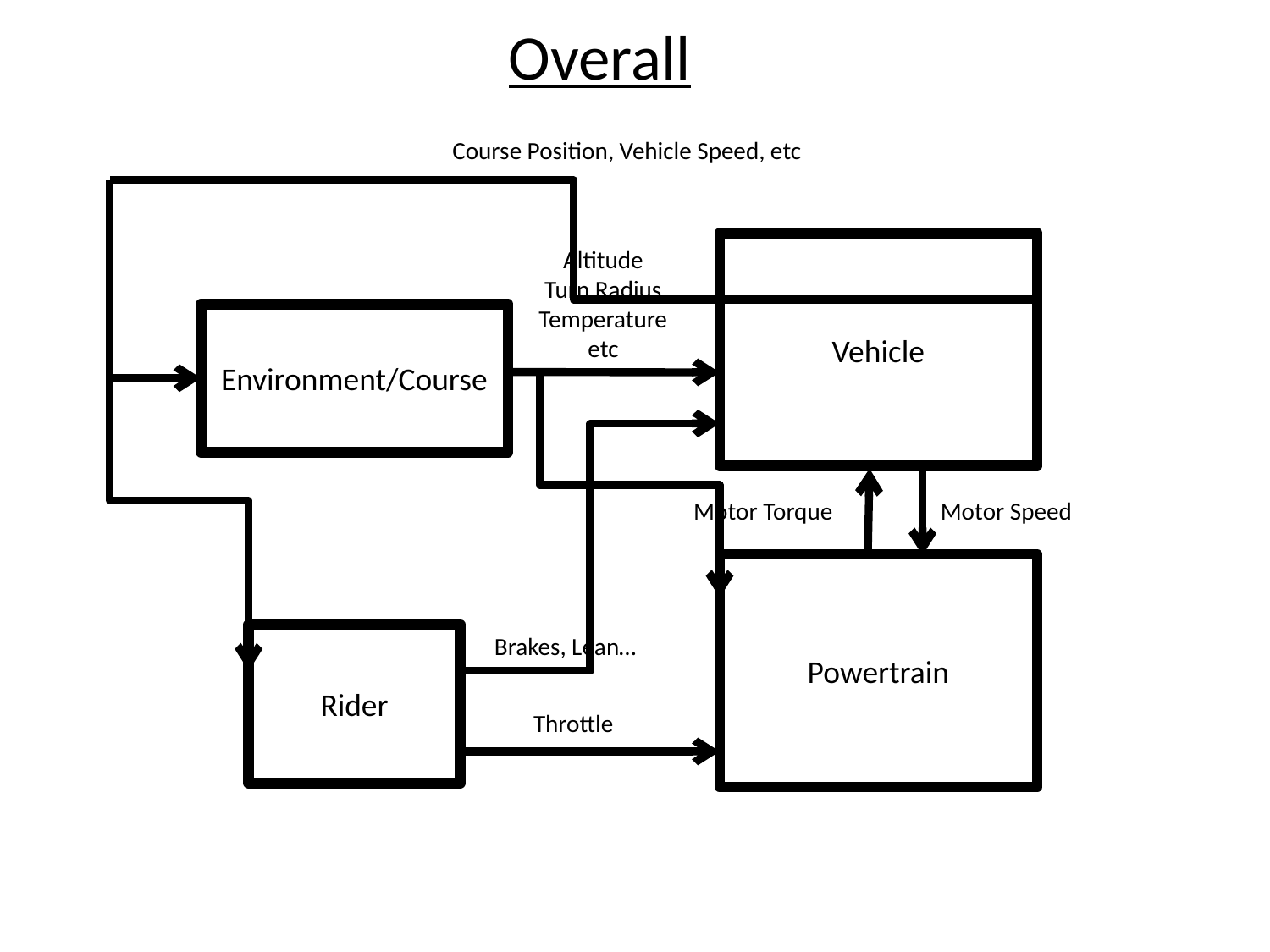

Overall
Course Position, Vehicle Speed, etc
Vehicle
Altitude
Turn Radius
Temperature
etc
Environment/Course
Motor Torque
Motor Speed
Powertrain
Rider
Brakes, Lean…
Throttle